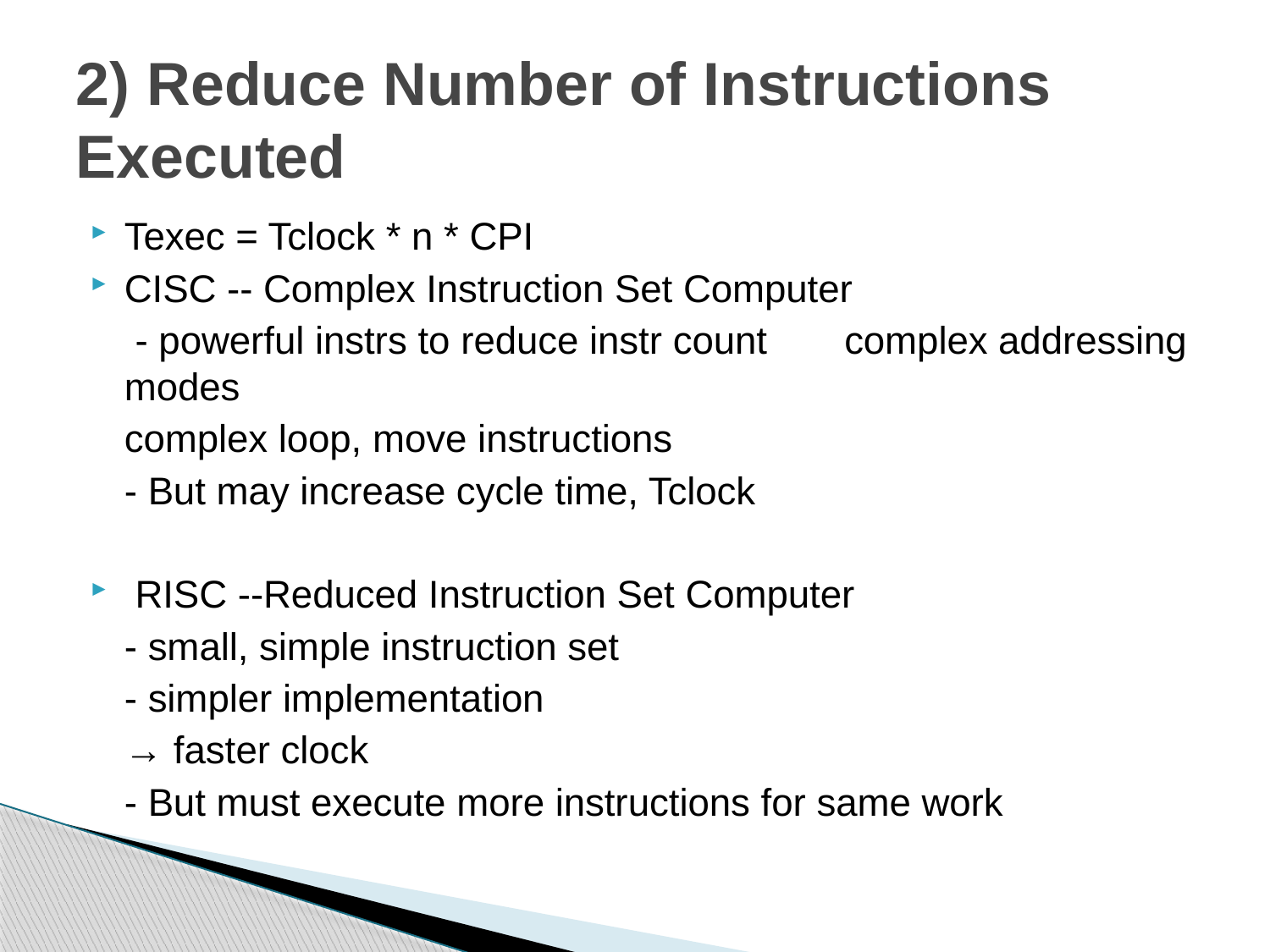

# 2) Reduce Number of Instructions Executed
Texec = Tclock * n * CPI
CISC -- Complex Instruction Set Computer
		 - powerful instrs to reduce instr count 				complex addressing modes
			complex loop, move instructions
		- But may increase cycle time, Tclock

 RISC --Reduced Instruction Set Computer
		- small, simple instruction set
		- simpler implementation
			→ faster clock
		- But must execute more instructions for same work